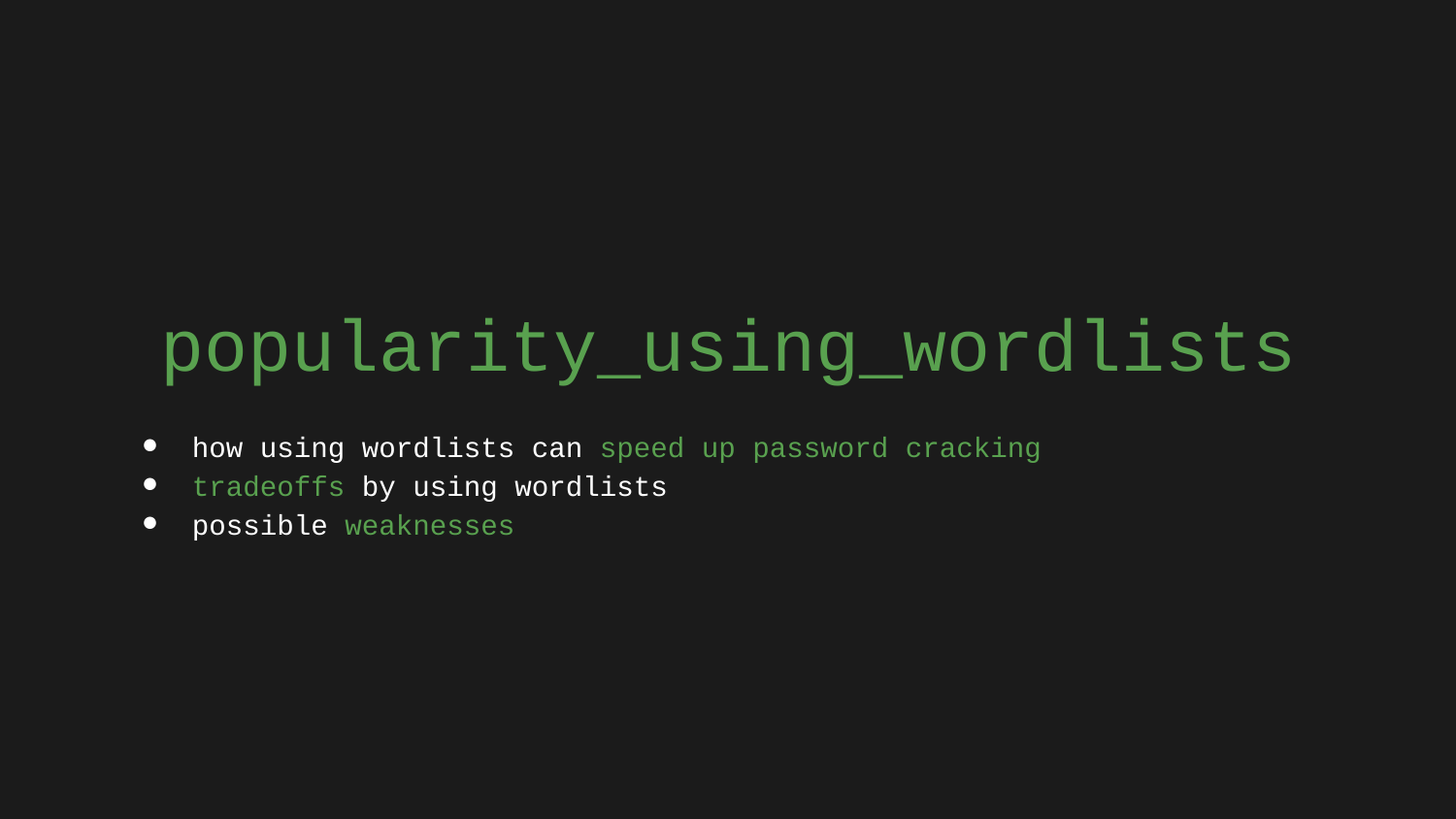

# popularity_using_wordlists
how using wordlists can speed up password cracking
tradeoffs by using wordlists
possible weaknesses